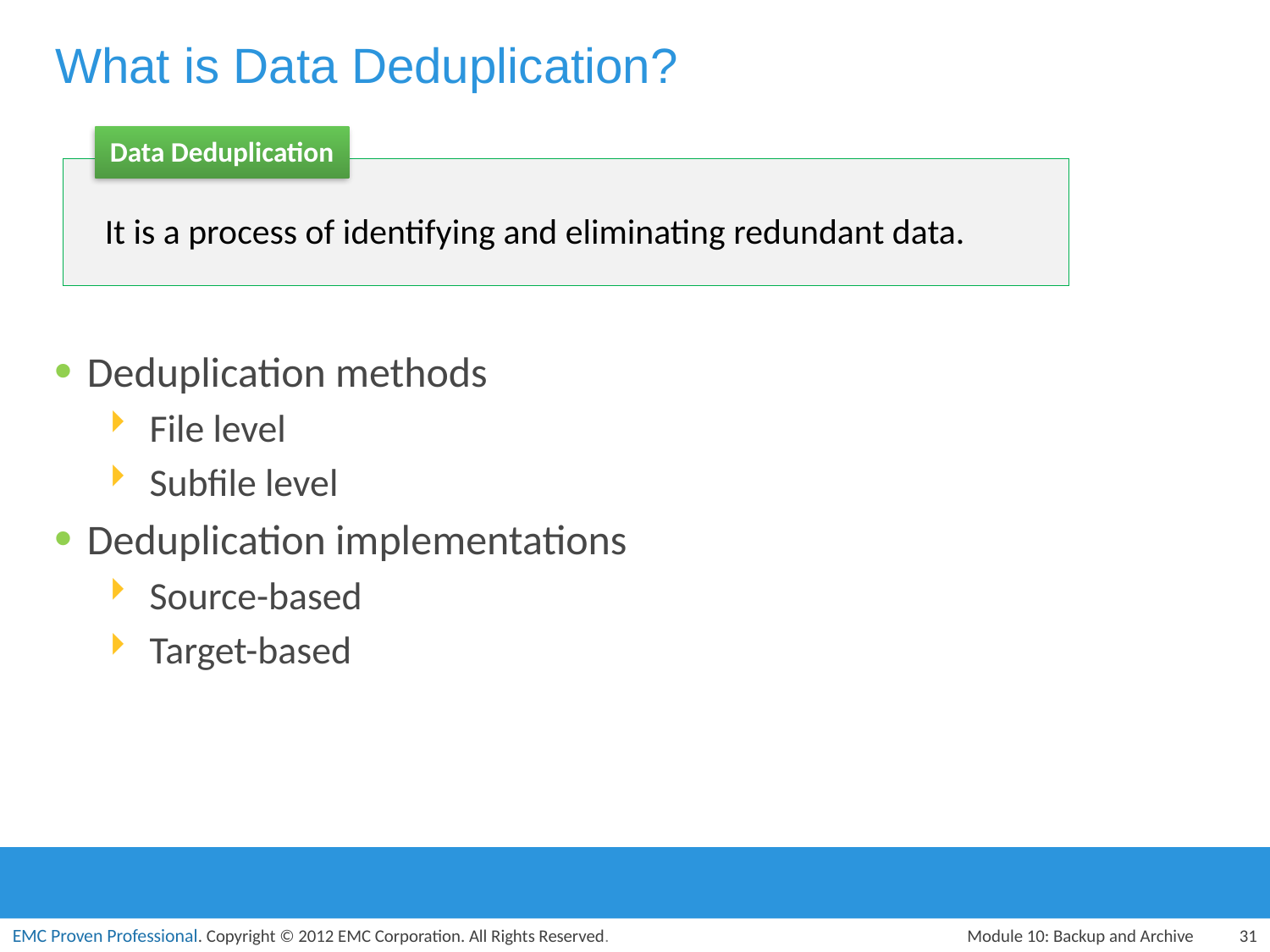

# What is Data Deduplication?
Data Deduplication

It is a process of identifying and eliminating redundant data.

Deduplication methods
File level
Subfile level
Deduplication implementations
Source-based
Target-based
Module 10: Backup and Archive
31